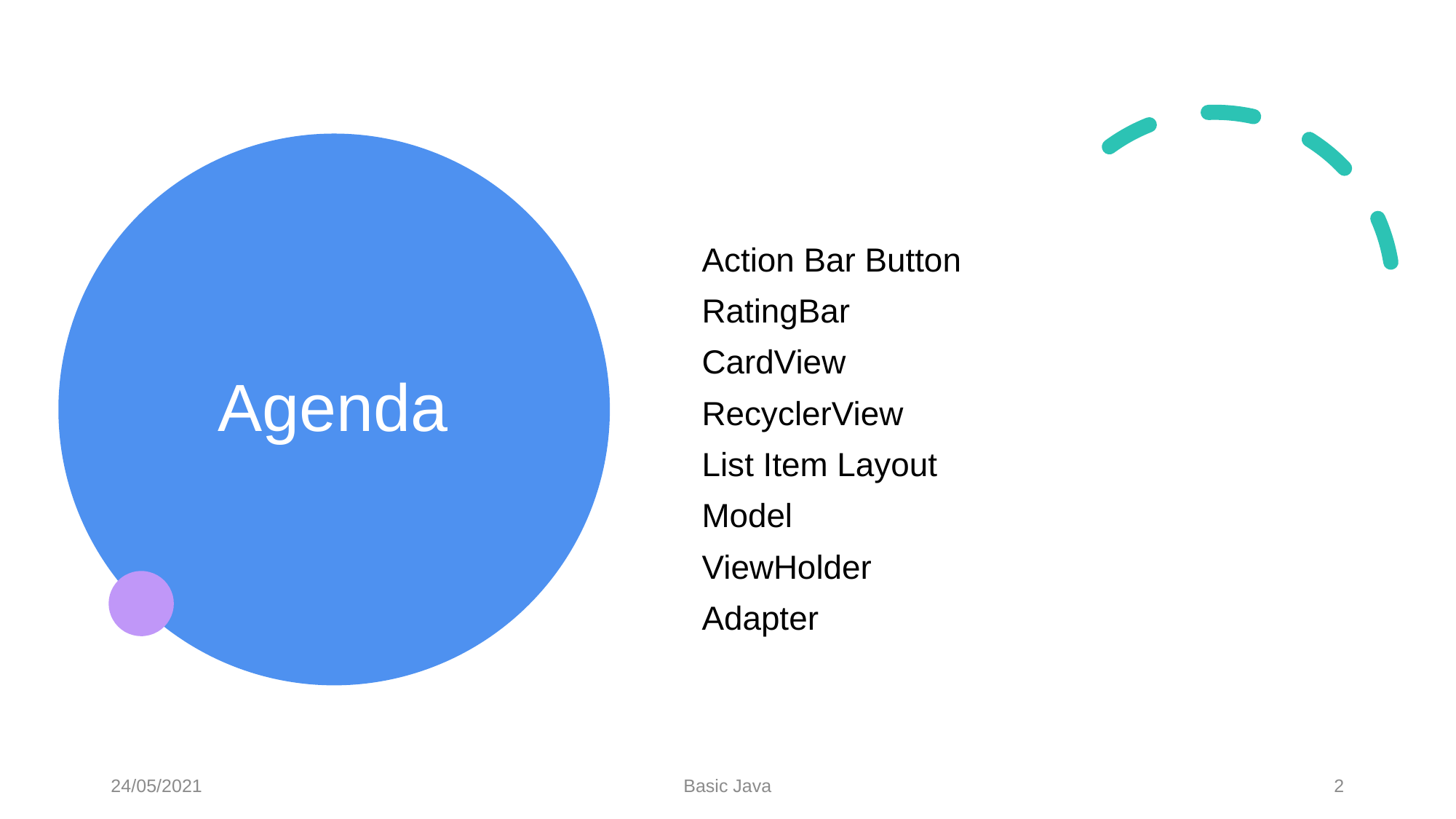

# Agenda

Action Bar Button
RatingBar
CardView
RecyclerView
List Item Layout
Model
ViewHolder
Adapter

24/05/2021
2
Basic Java